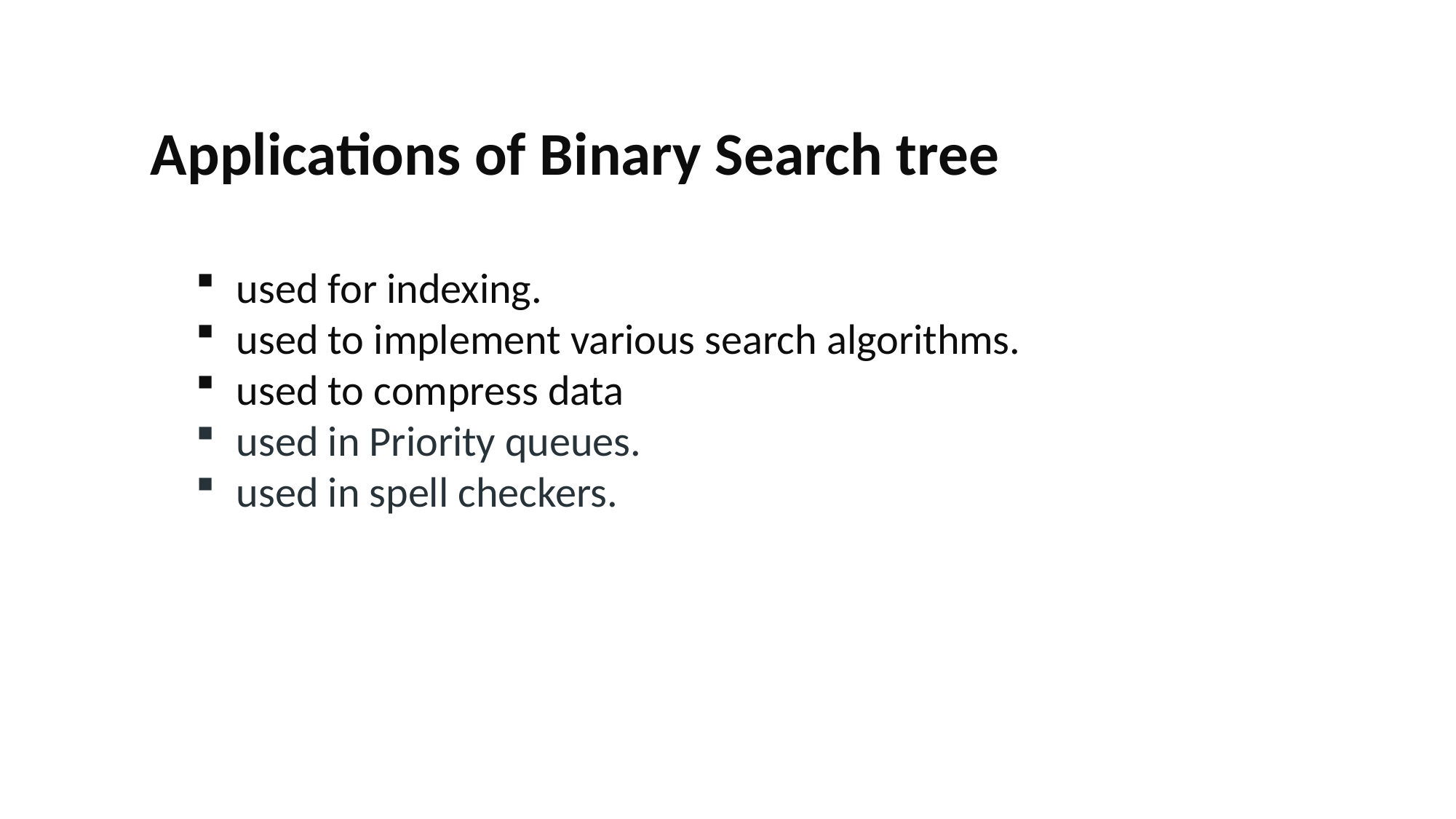

Applications of Binary Search tree
used for indexing.
used to implement various search algorithms.
used to compress data
used in Priority queues.
used in spell checkers.